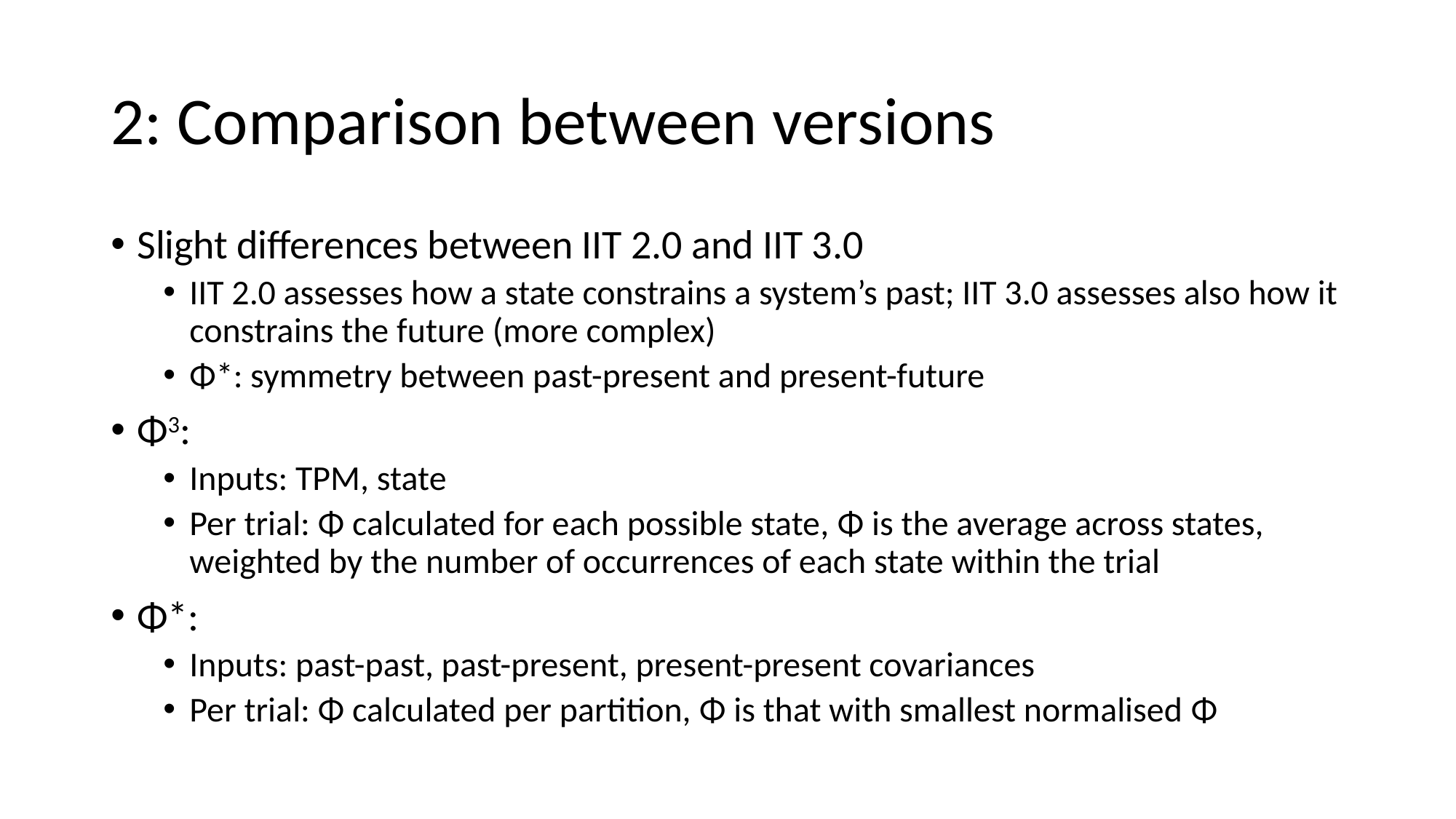

# 2: Comparison between versions
Slight differences between IIT 2.0 and IIT 3.0
IIT 2.0 assesses how a state constrains a system’s past; IIT 3.0 assesses also how it constrains the future (more complex)
Φ*: symmetry between past-present and present-future
Φ3:
Inputs: TPM, state
Per trial: Φ calculated for each possible state, Φ is the average across states, weighted by the number of occurrences of each state within the trial
Φ*:
Inputs: past-past, past-present, present-present covariances
Per trial: Φ calculated per partition, Φ is that with smallest normalised Φ